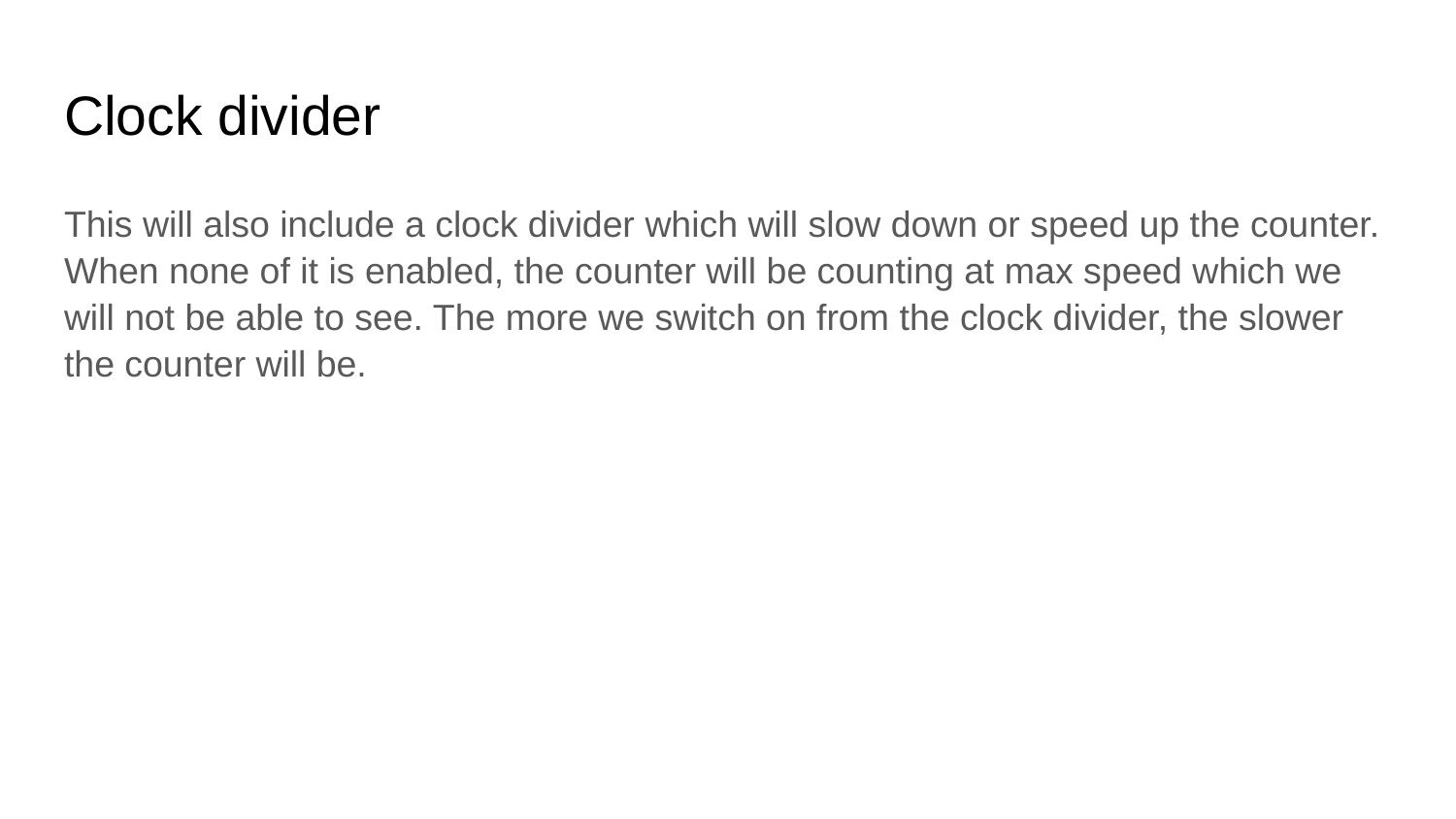

# Clock divider
This will also include a clock divider which will slow down or speed up the counter. When none of it is enabled, the counter will be counting at max speed which we will not be able to see. The more we switch on from the clock divider, the slower the counter will be.